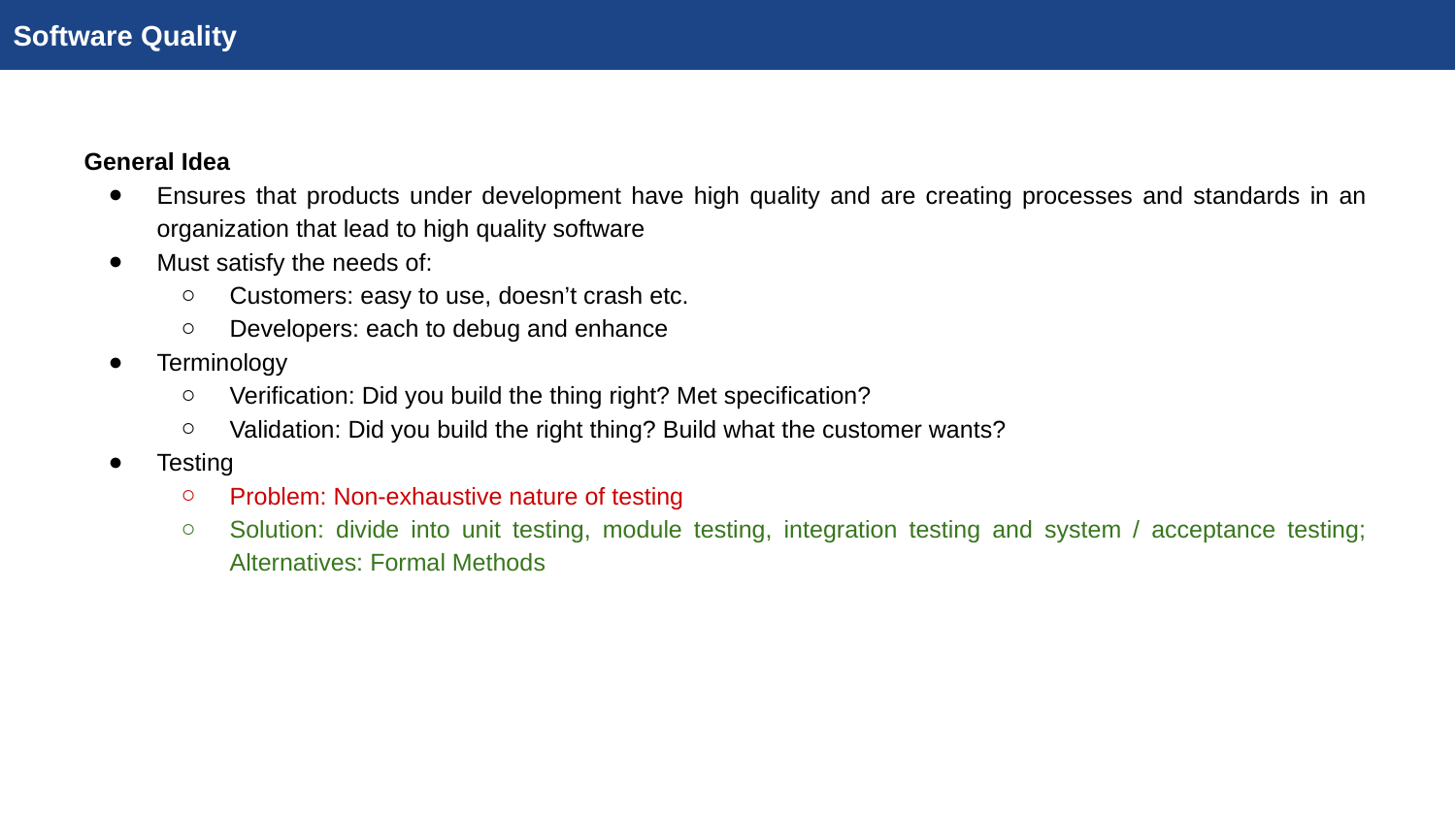

Software Quality
General Idea
Ensures that products under development have high quality and are creating processes and standards in an organization that lead to high quality software
Must satisfy the needs of:
Customers: easy to use, doesn’t crash etc.
Developers: each to debug and enhance
Terminology
Verification: Did you build the thing right? Met specification?
Validation: Did you build the right thing? Build what the customer wants?
Testing
Problem: Non-exhaustive nature of testing
Solution: divide into unit testing, module testing, integration testing and system / acceptance testing; Alternatives: Formal Methods